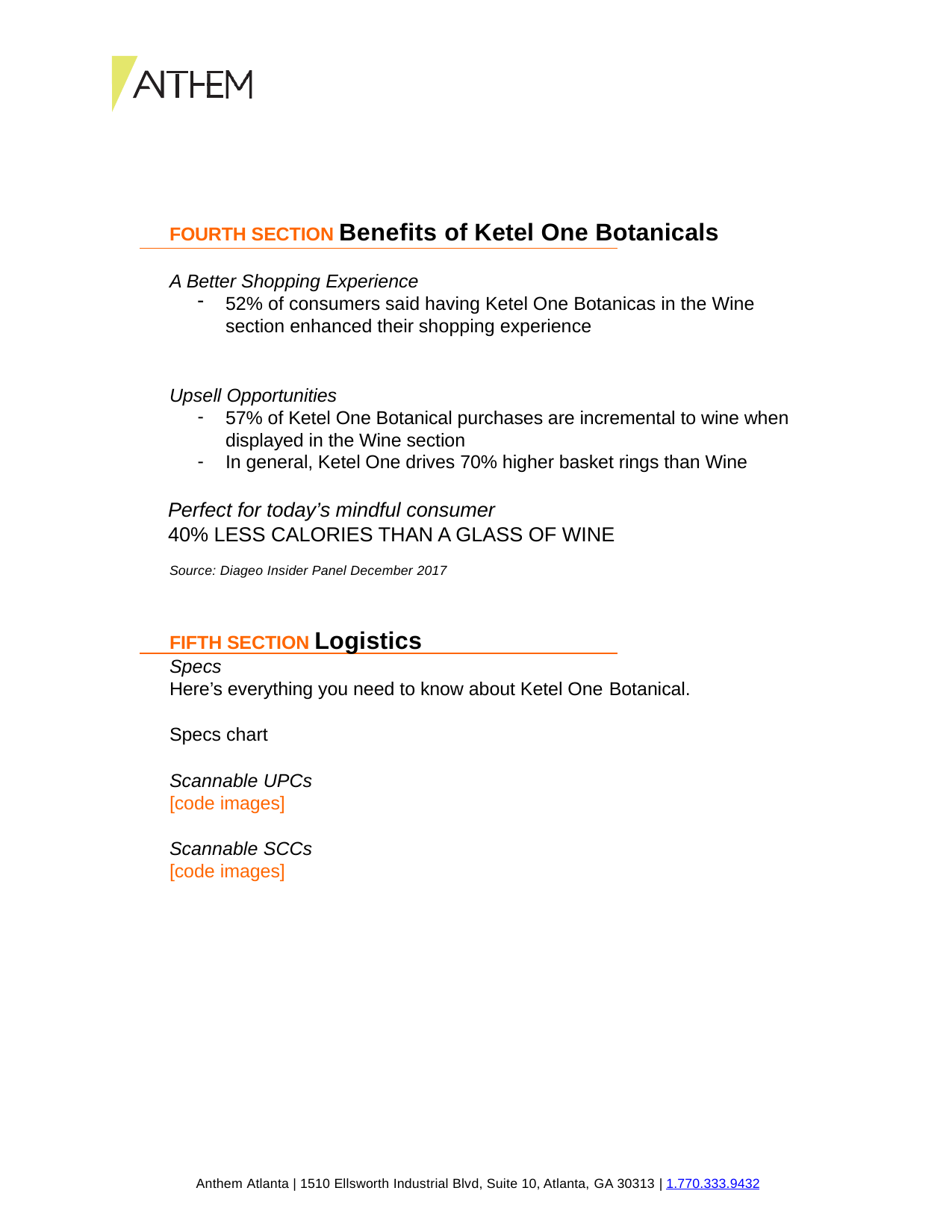

FOURTH SECTION Benefits of Ketel One Botanicals

A Better Shopping Experience
52% of consumers said having Ketel One Botanicas in the Wine section enhanced their shopping experience

Upsell Opportunities
57% of Ketel One Botanical purchases are incremental to wine when displayed in the Wine section
In general, Ketel One drives 70% higher basket rings than Wine

Perfect for today’s mindful consumer
40% LESS CALORIES THAN A GLASS OF WINE

Source: Diageo Insider Panel December 2017

FIFTH SECTION Logistics
Specs
Here’s everything you need to know about Ketel One Botanical.

Specs chart

Scannable UPCs
[code images]

Scannable SCCs
[code images]

Anthem Atlanta | 1510 Ellsworth Industrial Blvd, Suite 10, Atlanta, GA 30313 | 1.770.333.9432